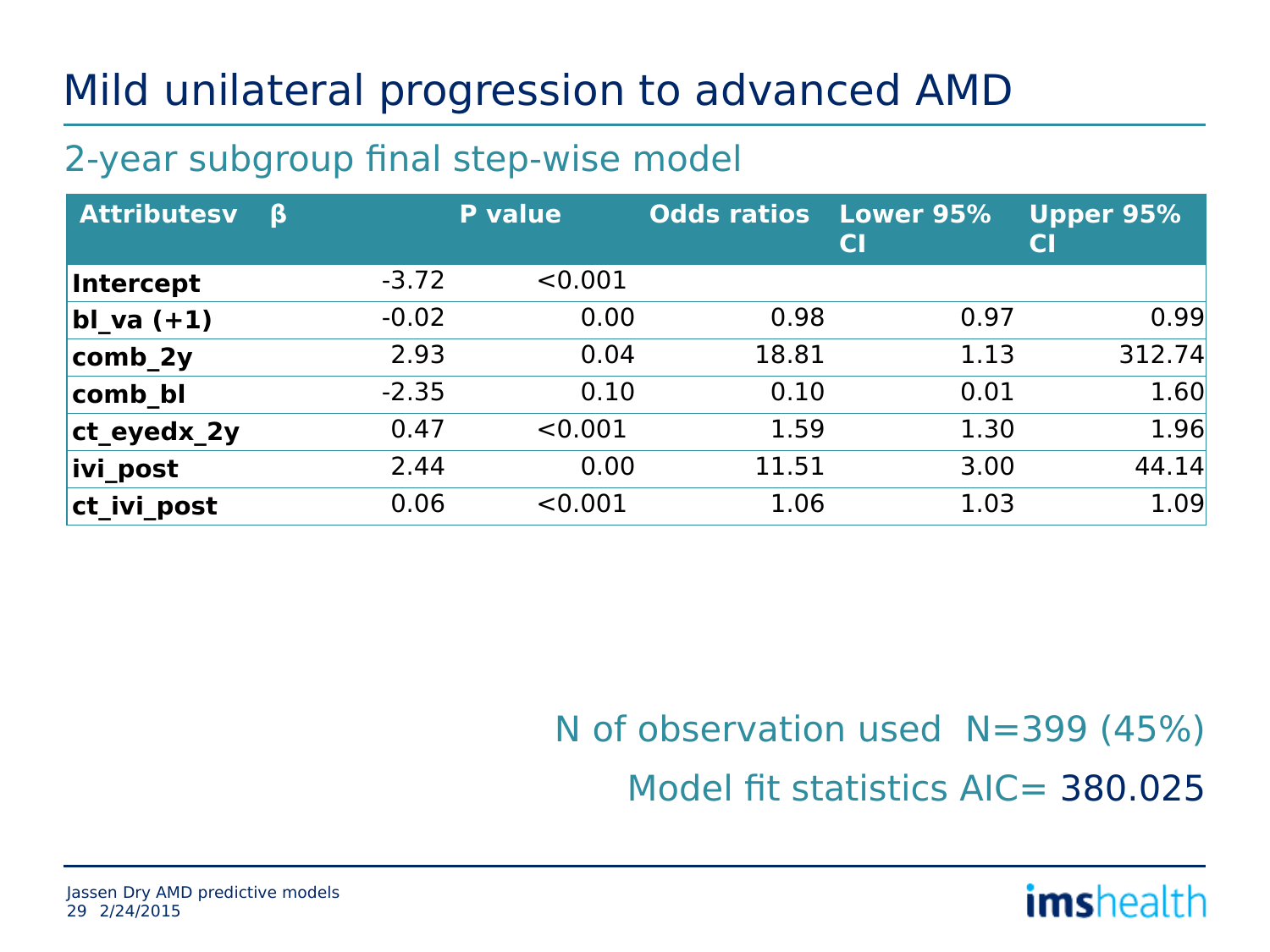

# Mild unilateral progression to advanced AMD
2-year subgroup final step-wise model
| Attributesv | β | P value | Odds ratios | Lower 95% CI | Upper 95% CI |
| --- | --- | --- | --- | --- | --- |
| Intercept | -3.72 | <0.001 |  |  |  |
| bl\_va (+1) | -0.02 | 0.00 | 0.98 | 0.97 | 0.99 |
| comb\_2y | 2.93 | 0.04 | 18.81 | 1.13 | 312.74 |
| comb\_bl | -2.35 | 0.10 | 0.10 | 0.01 | 1.60 |
| ct\_eyedx\_2y | 0.47 | <0.001 | 1.59 | 1.30 | 1.96 |
| ivi\_post | 2.44 | 0.00 | 11.51 | 3.00 | 44.14 |
| ct\_ivi\_post | 0.06 | <0.001 | 1.06 | 1.03 | 1.09 |
N of observation used  N=399 (45%)
Model fit statistics AIC= 380.025

Jassen Dry AMD predictive models
2/24/2015
29